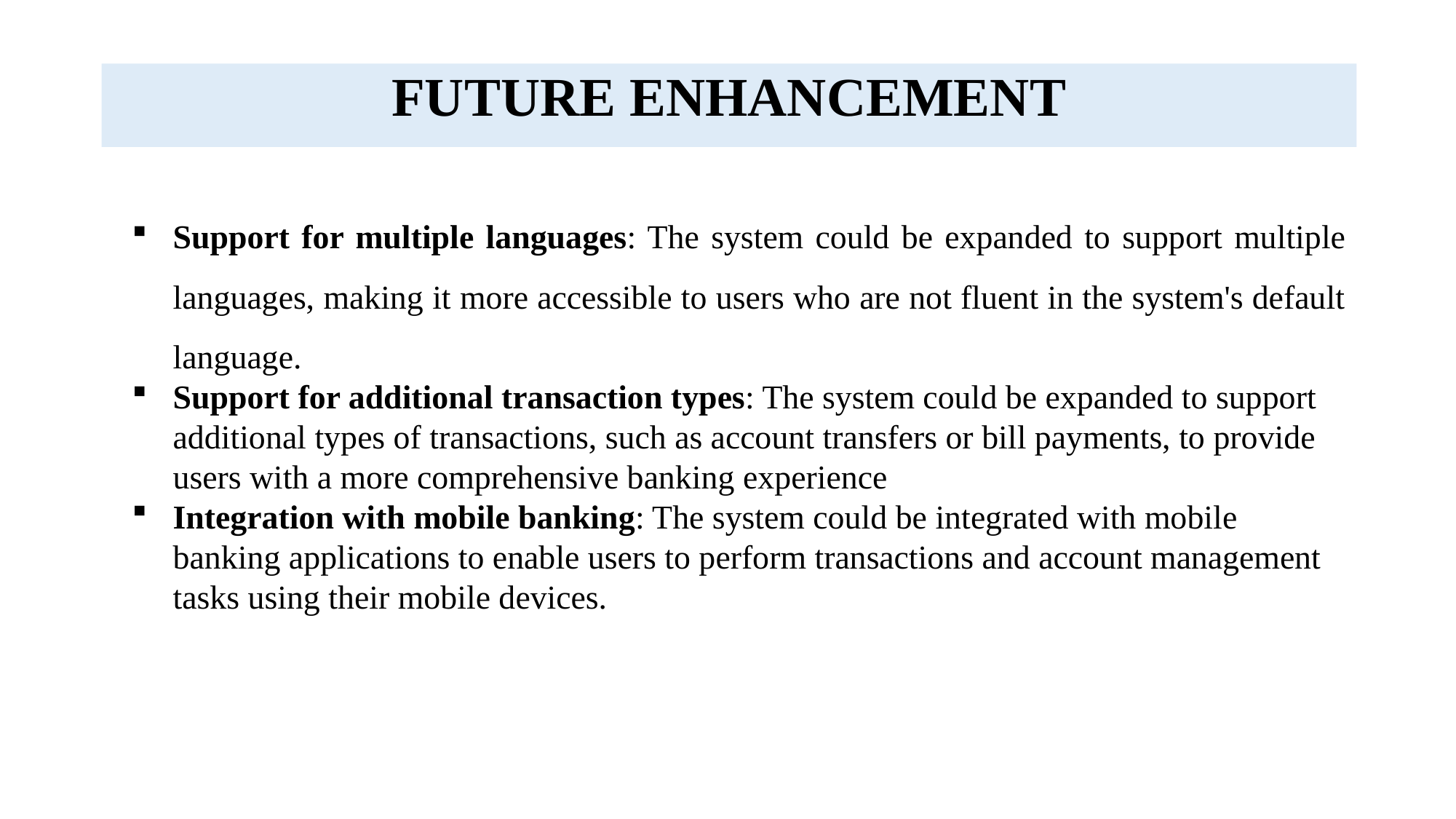

FUTURE ENHANCEMENT
Support for multiple languages: The system could be expanded to support multiple languages, making it more accessible to users who are not fluent in the system's default language.
Support for additional transaction types: The system could be expanded to support additional types of transactions, such as account transfers or bill payments, to provide users with a more comprehensive banking experience
Integration with mobile banking: The system could be integrated with mobile banking applications to enable users to perform transactions and account management tasks using their mobile devices.